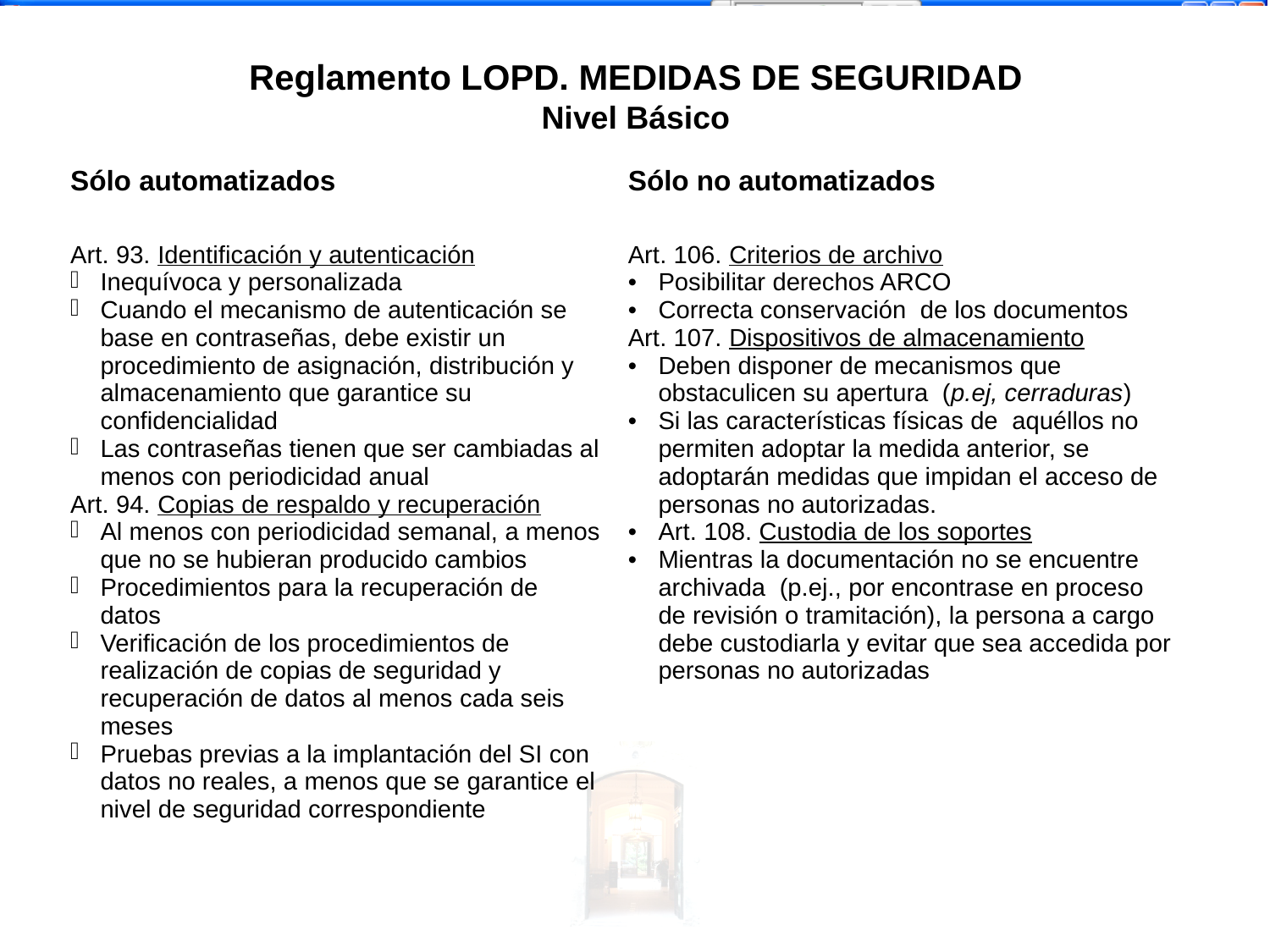

-21-
Reglamento LOPD. MEDIDAS DE SEGURIDAD
Nivel Básico

| Sólo automatizados | Sólo no automatizados |
| --- | --- |
| Art. 93. Identificación y autenticación Inequívoca y personalizada Cuando el mecanismo de autenticación se base en contraseñas, debe existir un procedimiento de asignación, distribución y almacenamiento que garantice su confidencialidad Las contraseñas tienen que ser cambiadas al menos con periodicidad anual Art. 94. Copias de respaldo y recuperación Al menos con periodicidad semanal, a menos que no se hubieran producido cambios Procedimientos para la recuperación de datos Verificación de los procedimientos de realización de copias de seguridad y recuperación de datos al menos cada seis meses Pruebas previas a la implantación del SI con datos no reales, a menos que se garantice el nivel de seguridad correspondiente | Art. 106. Criterios de archivo Posibilitar derechos ARCO Correcta conservación de los documentos Art. 107. Dispositivos de almacenamiento Deben disponer de mecanismos que obstaculicen su apertura (p.ej, cerraduras) Si las características físicas de aquéllos no permiten adoptar la medida anterior, se adoptarán medidas que impidan el acceso de personas no autorizadas. Art. 108. Custodia de los soportes Mientras la documentación no se encuentre archivada (p.ej., por encontrase en proceso de revisión o tramitación), la persona a cargo debe custodiarla y evitar que sea accedida por personas no autorizadas |